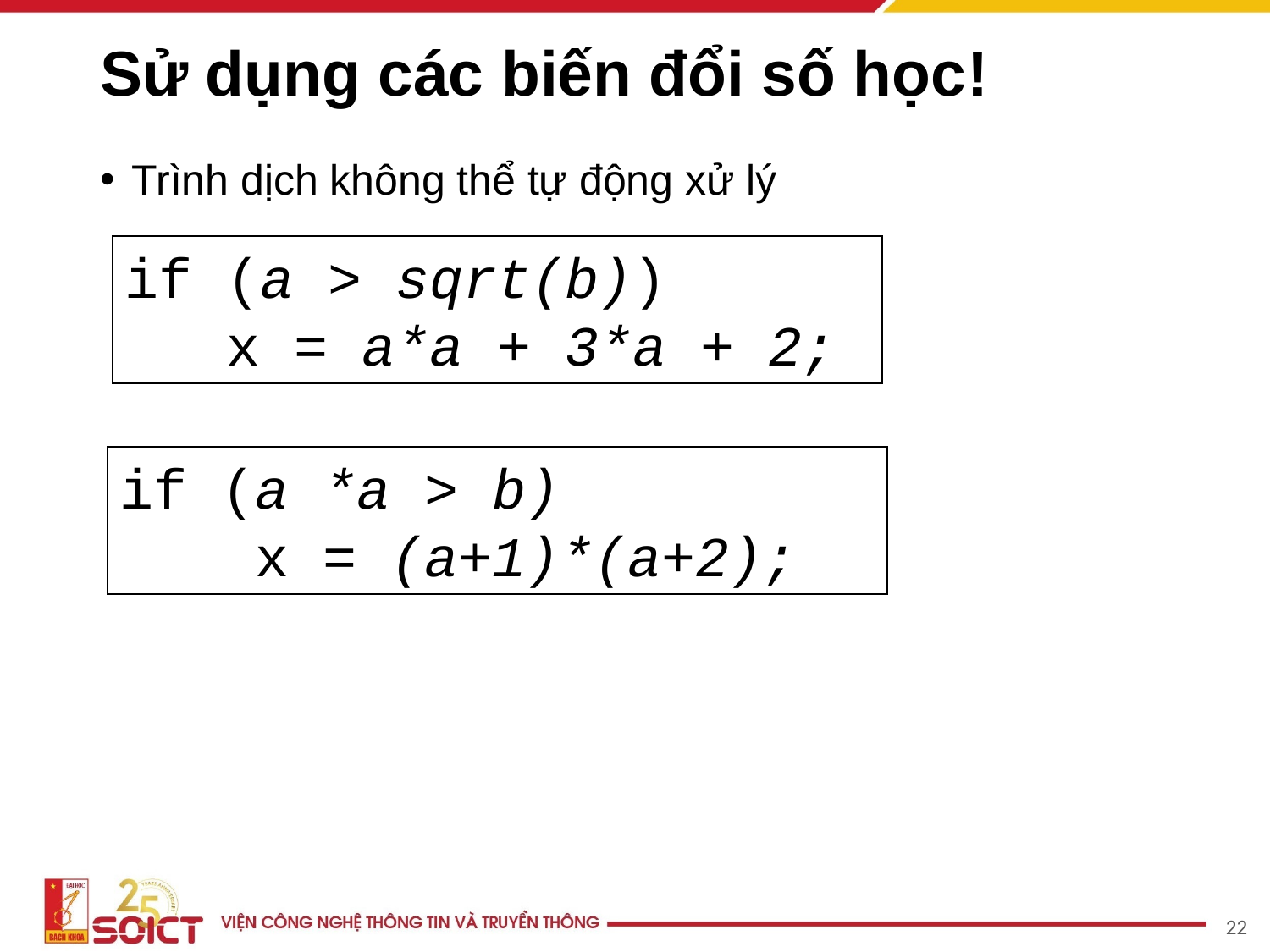

# Sử dụng các biến đổi số học!
Trình dịch không thể tự động xử lý
if (a > sqrt(b))
   x = a*a + 3*a + 2;
if (a *a > b)
    x = (a+1)*(a+2);
22